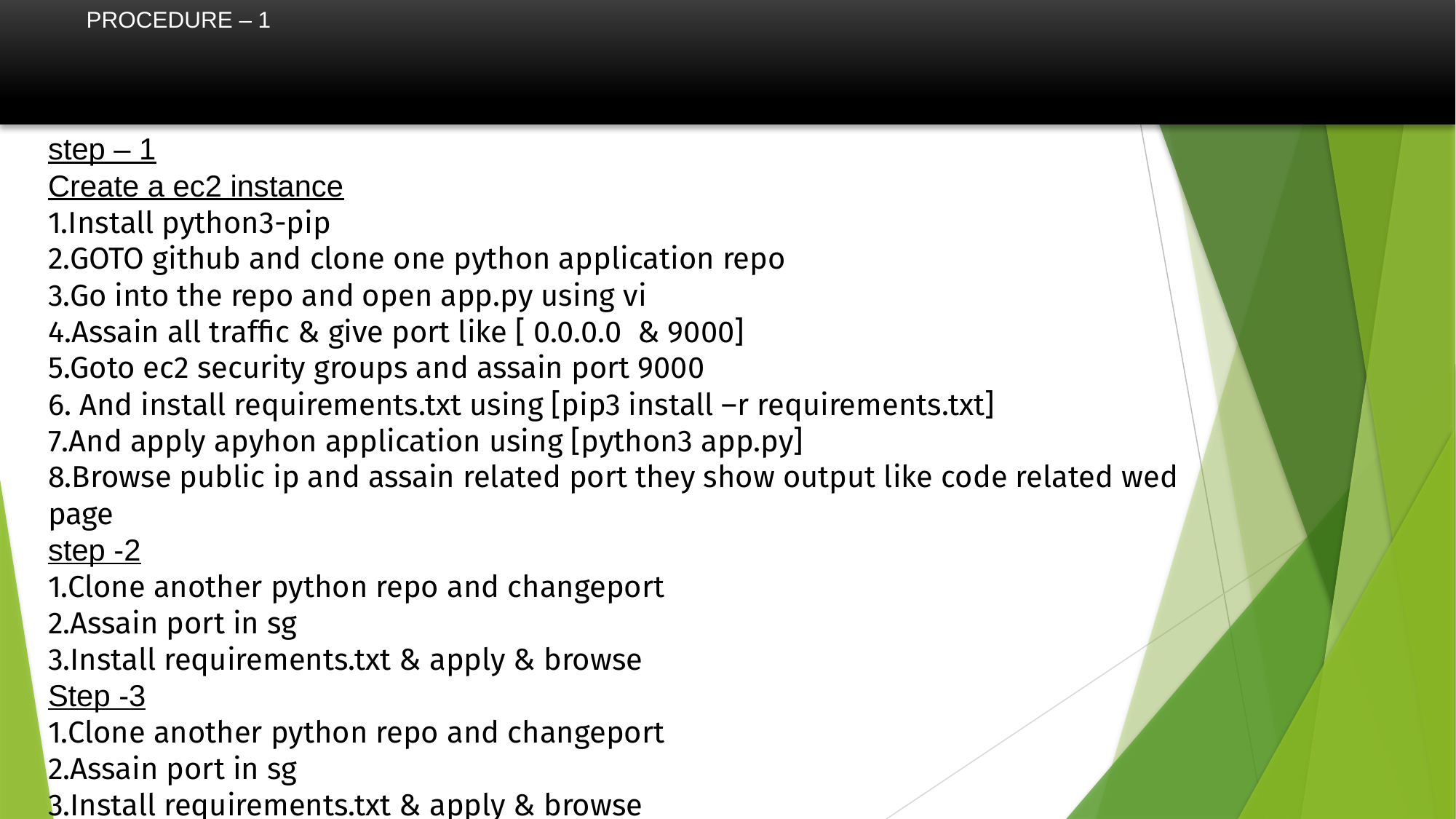

# PROCEDURE – 1
step – 1
Create a ec2 instance
1.Install python3-pip
2.GOTO github and clone one python application repo
3.Go into the repo and open app.py using vi
4.Assain all traffic & give port like [ 0.0.0.0  & 9000]
5.Goto ec2 security groups and assain port 9000
6. And install requirements.txt using [pip3 install –r requirements.txt]
7.And apply apyhon application using [python3 app.py]
8.Browse public ip and assain related port they show output like code related wed page
step -2
1.Clone another python repo and changeport
2.Assain port in sg
3.Install requirements.txt & apply & browse
Step -3
1.Clone another python repo and changeport
2.Assain port in sg
3.Install requirements.txt & apply & browse